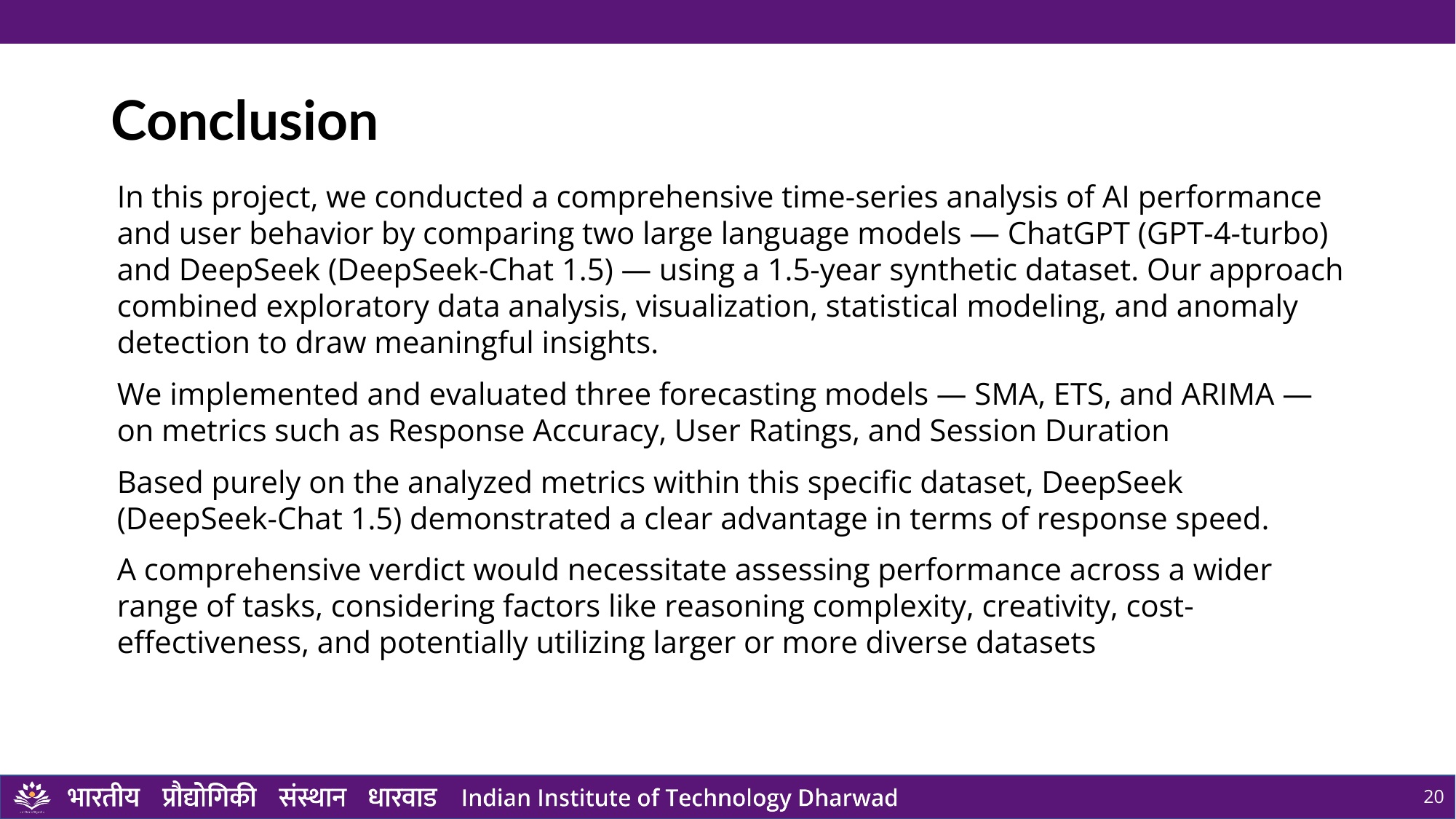

# Conclusion
In this project, we conducted a comprehensive time-series analysis of AI performance and user behavior by comparing two large language models — ChatGPT (GPT-4-turbo) and DeepSeek (DeepSeek-Chat 1.5) — using a 1.5-year synthetic dataset. Our approach combined exploratory data analysis, visualization, statistical modeling, and anomaly detection to draw meaningful insights.
We implemented and evaluated three forecasting models — SMA, ETS, and ARIMA — on metrics such as Response Accuracy, User Ratings, and Session Duration
Based purely on the analyzed metrics within this specific dataset, DeepSeek (DeepSeek-Chat 1.5) demonstrated a clear advantage in terms of response speed.
A comprehensive verdict would necessitate assessing performance across a wider range of tasks, considering factors like reasoning complexity, creativity, cost-effectiveness, and potentially utilizing larger or more diverse datasets

20